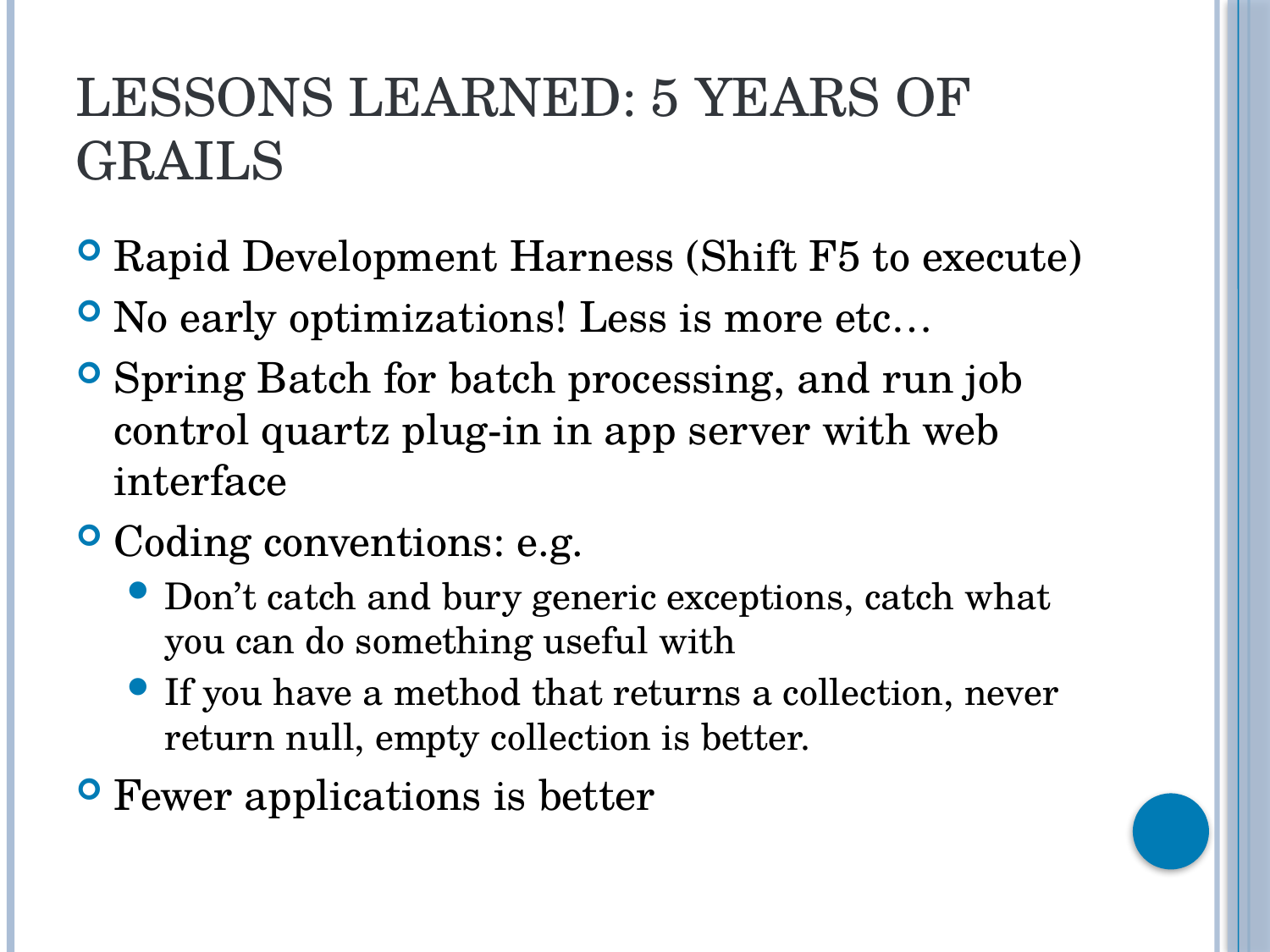

# Lessons Learned: 5 years of Grails
Rapid Development Harness (Shift F5 to execute)
No early optimizations! Less is more etc…
Spring Batch for batch processing, and run job control quartz plug-in in app server with web interface
Coding conventions: e.g.
Don’t catch and bury generic exceptions, catch what you can do something useful with
If you have a method that returns a collection, never return null, empty collection is better.
Fewer applications is better